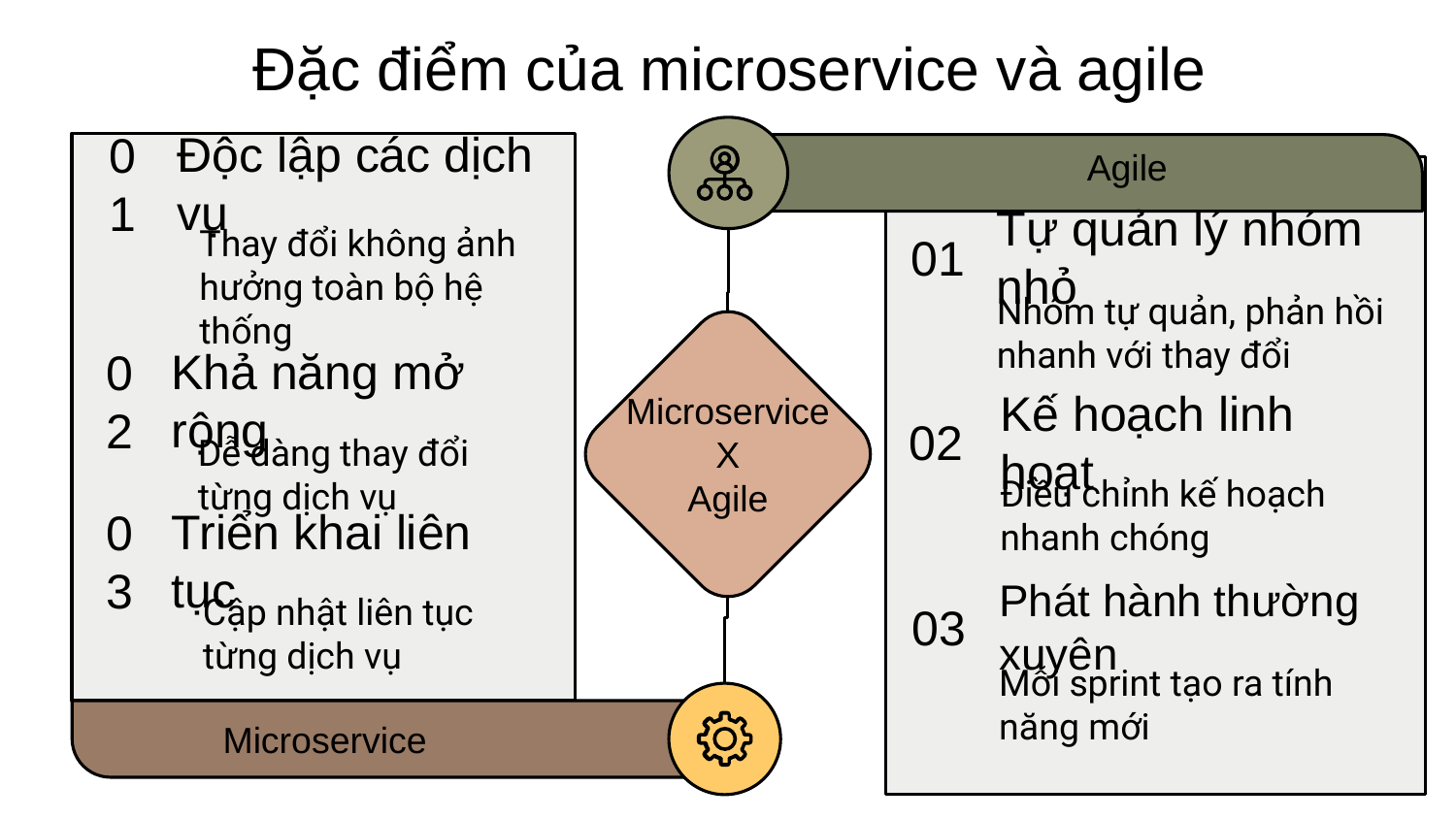

# Đặc điểm của microservice và agile

01
Độc lập các dịch vụ
Thay đổi không ảnh hưởng toàn bộ hệ thống

Agile

01
Tự quản lý nhóm nhỏ
Nhóm tự quản, phản hồi nhanh với thay đổi

Microservice
X
Agile
02
Khả năng mở rộng
Dễ dàng thay đổi từng dịch vụ
02
Kế hoạch linh hoạt
Điều chỉnh kế hoạch nhanh chóng
03
Triển khai liên tục
Cập nhật liên tục từng dịch vụ
03
Phát hành thường xuyên
Mỗi sprint tạo ra tính năng mới

Microservice